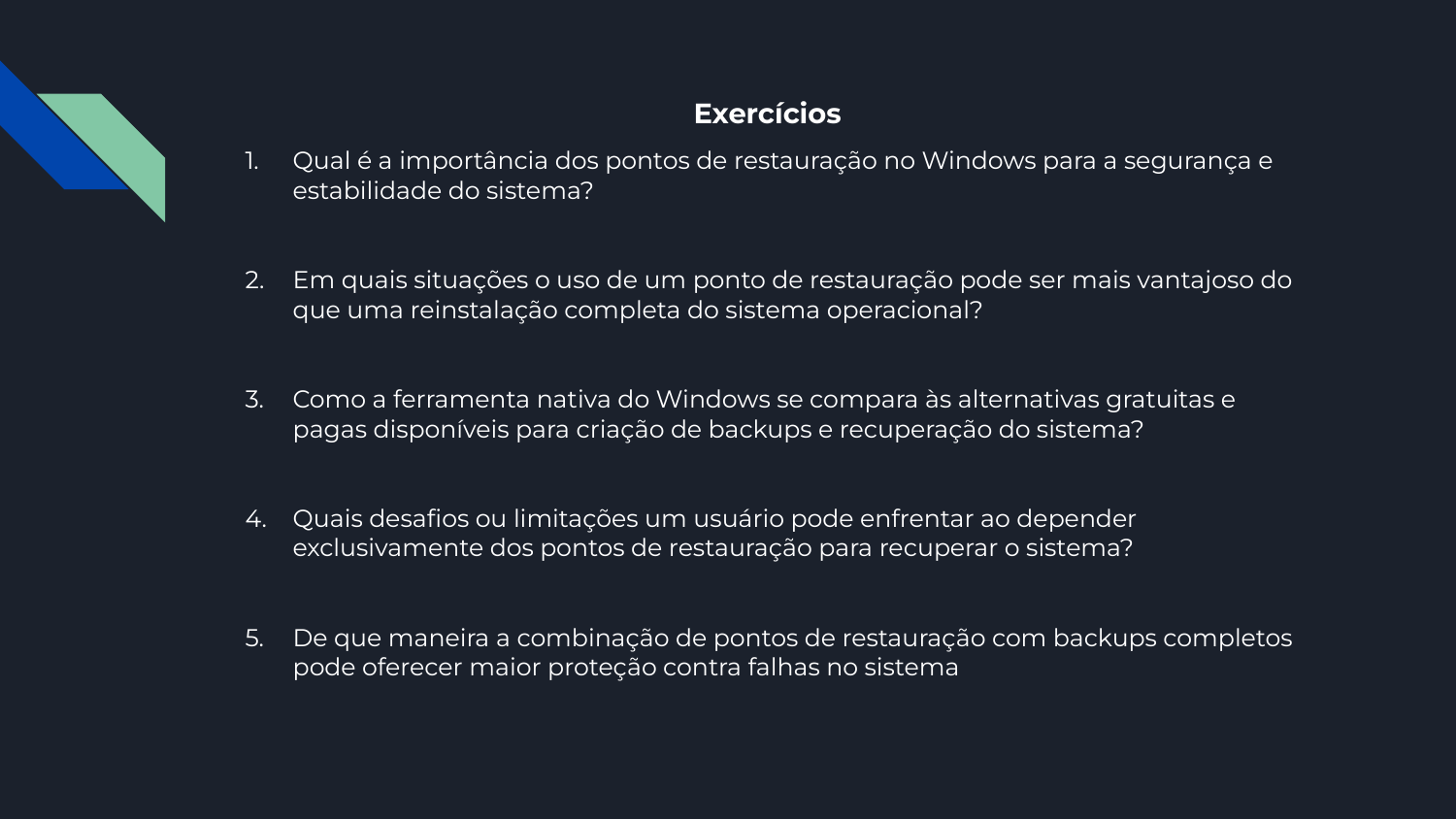

Exercícios
Qual é a importância dos pontos de restauração no Windows para a segurança e estabilidade do sistema?

Em quais situações o uso de um ponto de restauração pode ser mais vantajoso do que uma reinstalação completa do sistema operacional?

Como a ferramenta nativa do Windows se compara às alternativas gratuitas e pagas disponíveis para criação de backups e recuperação do sistema?

Quais desafios ou limitações um usuário pode enfrentar ao depender exclusivamente dos pontos de restauração para recuperar o sistema?

De que maneira a combinação de pontos de restauração com backups completos pode oferecer maior proteção contra falhas no sistema